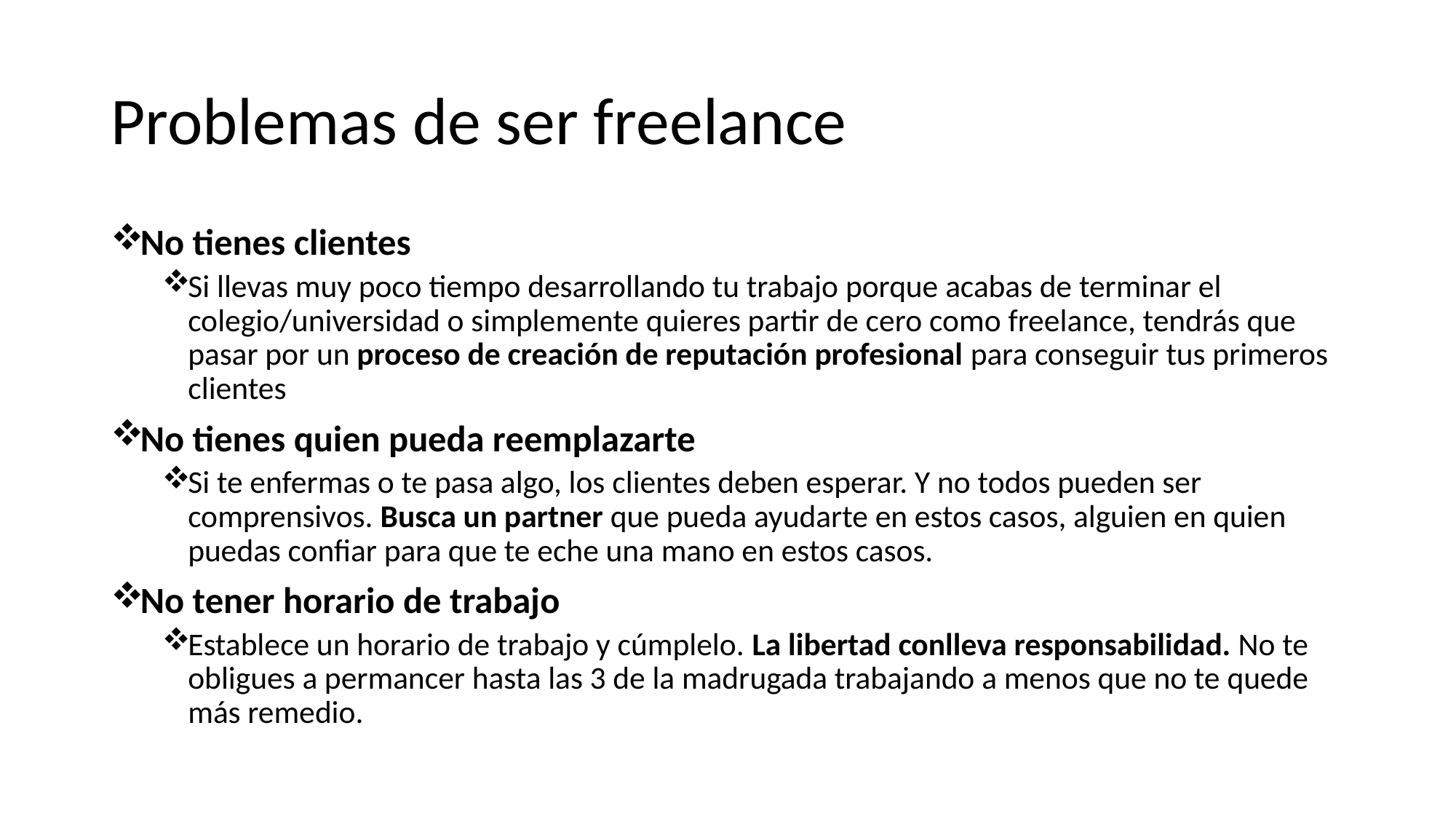

# Problemas de ser freelance
No tienes clientes
Si llevas muy poco tiempo desarrollando tu trabajo porque acabas de terminar el colegio/universidad o simplemente quieres partir de cero como freelance, tendrás que pasar por un proceso de creación de reputación profesional para conseguir tus primeros clientes
No tienes quien pueda reemplazarte
Si te enfermas o te pasa algo, los clientes deben esperar. Y no todos pueden ser comprensivos. Busca un partner que pueda ayudarte en estos casos, alguien en quien puedas confiar para que te eche una mano en estos casos.
No tener horario de trabajo
Establece un horario de trabajo y cúmplelo. La libertad conlleva responsabilidad. No te obligues a permancer hasta las 3 de la madrugada trabajando a menos que no te quede más remedio.